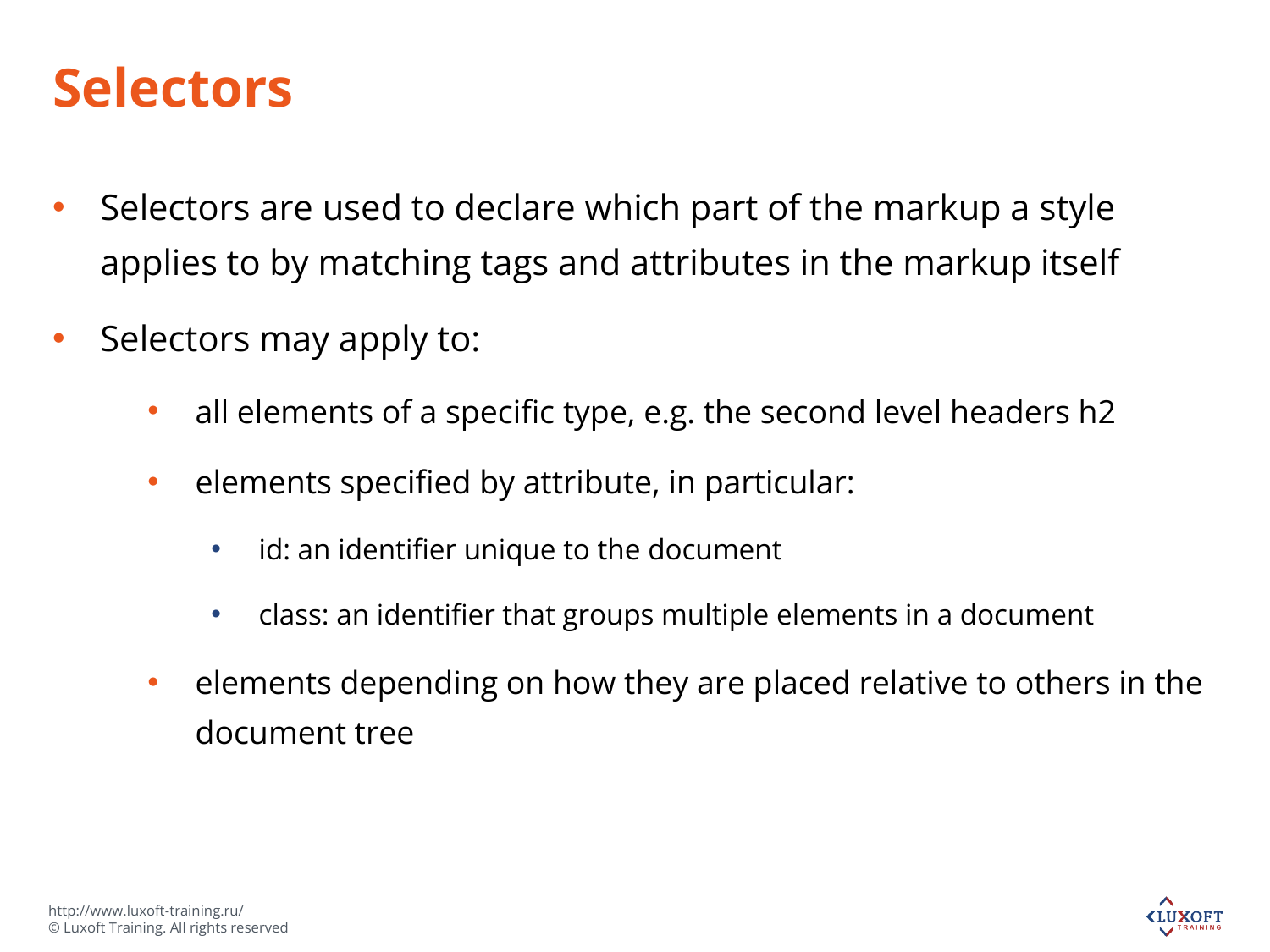

# Selectors
Selectors are used to declare which part of the markup a style applies to by matching tags and attributes in the markup itself
Selectors may apply to:
all elements of a specific type, e.g. the second level headers h2
elements specified by attribute, in particular:
id: an identifier unique to the document
class: an identifier that groups multiple elements in a document
elements depending on how they are placed relative to others in the document tree